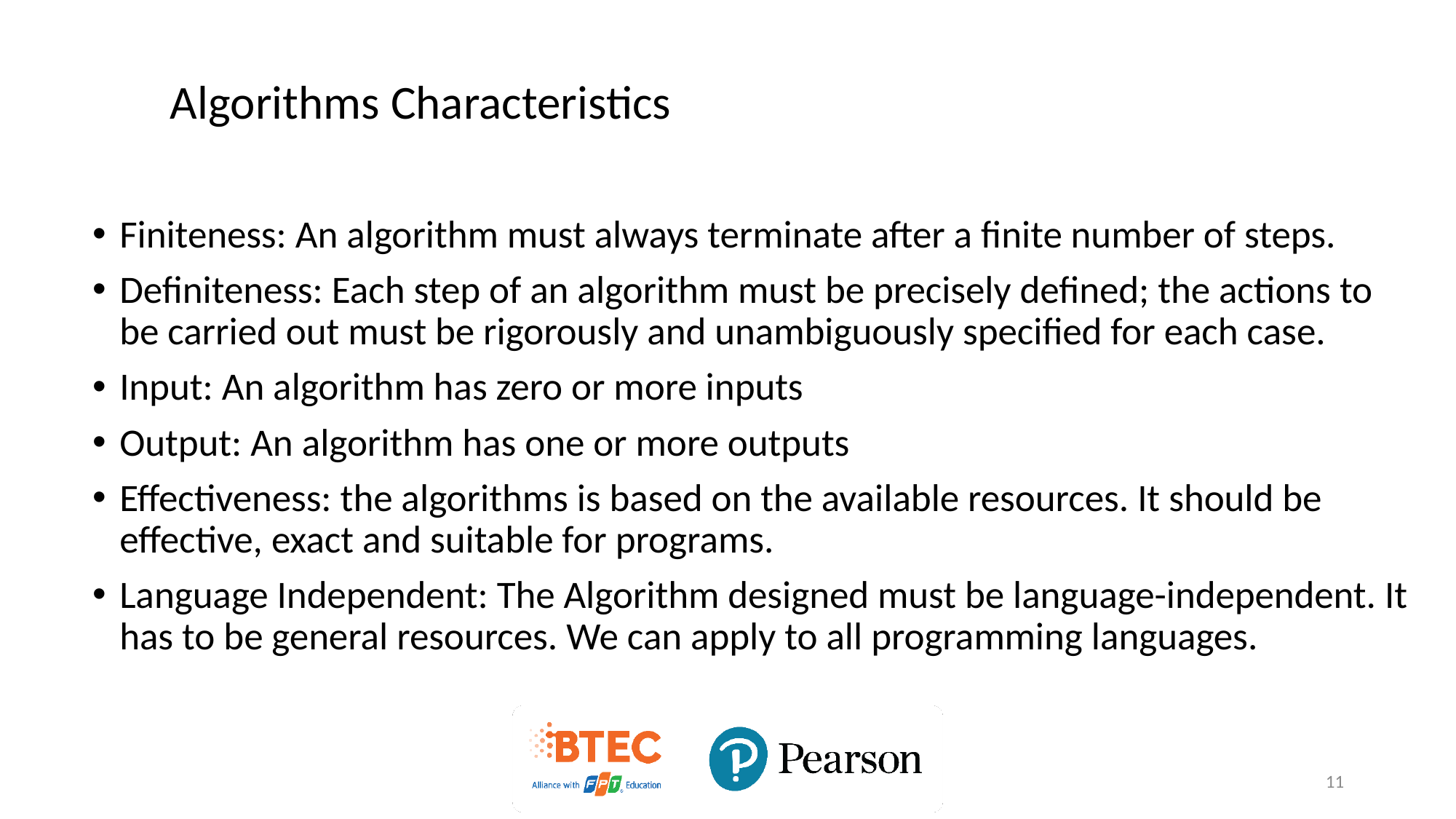

# Algorithms Characteristics
Finiteness: An algorithm must always terminate after a finite number of steps.
Definiteness: Each step of an algorithm must be precisely defined; the actions to be carried out must be rigorously and unambiguously specified for each case.
Input: An algorithm has zero or more inputs
Output: An algorithm has one or more outputs
Effectiveness: the algorithms is based on the available resources. It should be
effective, exact and suitable for programs.
Language Independent: The Algorithm designed must be language-independent. It has to be general resources. We can apply to all programming languages.
11